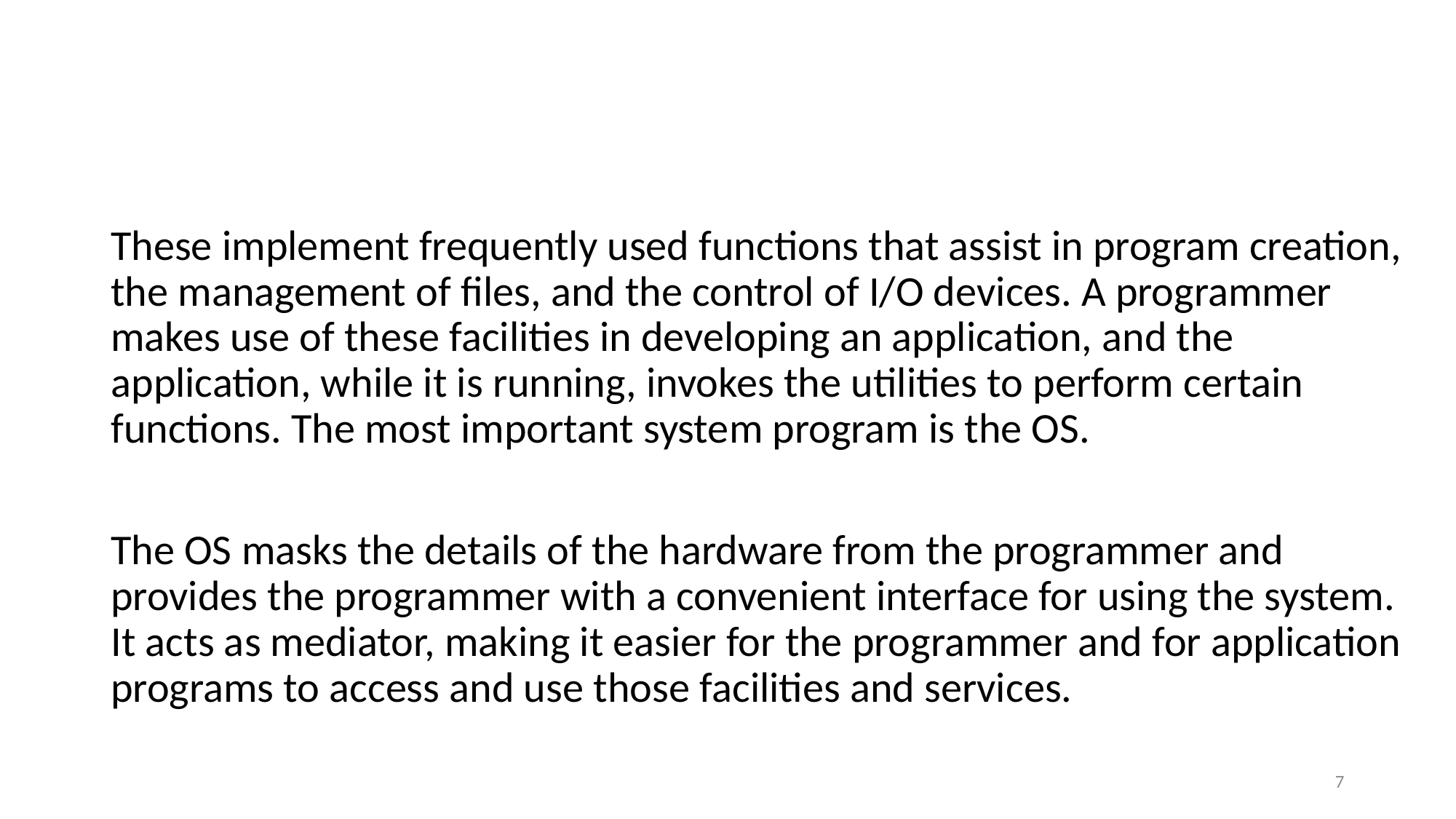

#
These implement frequently used functions that assist in program creation, the management of files, and the control of I/O devices. A programmer makes use of these facilities in developing an application, and the application, while it is running, invokes the utilities to perform certain functions. The most important system program is the OS.

The OS masks the details of the hardware from the programmer and provides the programmer with a convenient interface for using the system. It acts as mediator, making it easier for the programmer and for application programs to access and use those facilities and services.
7